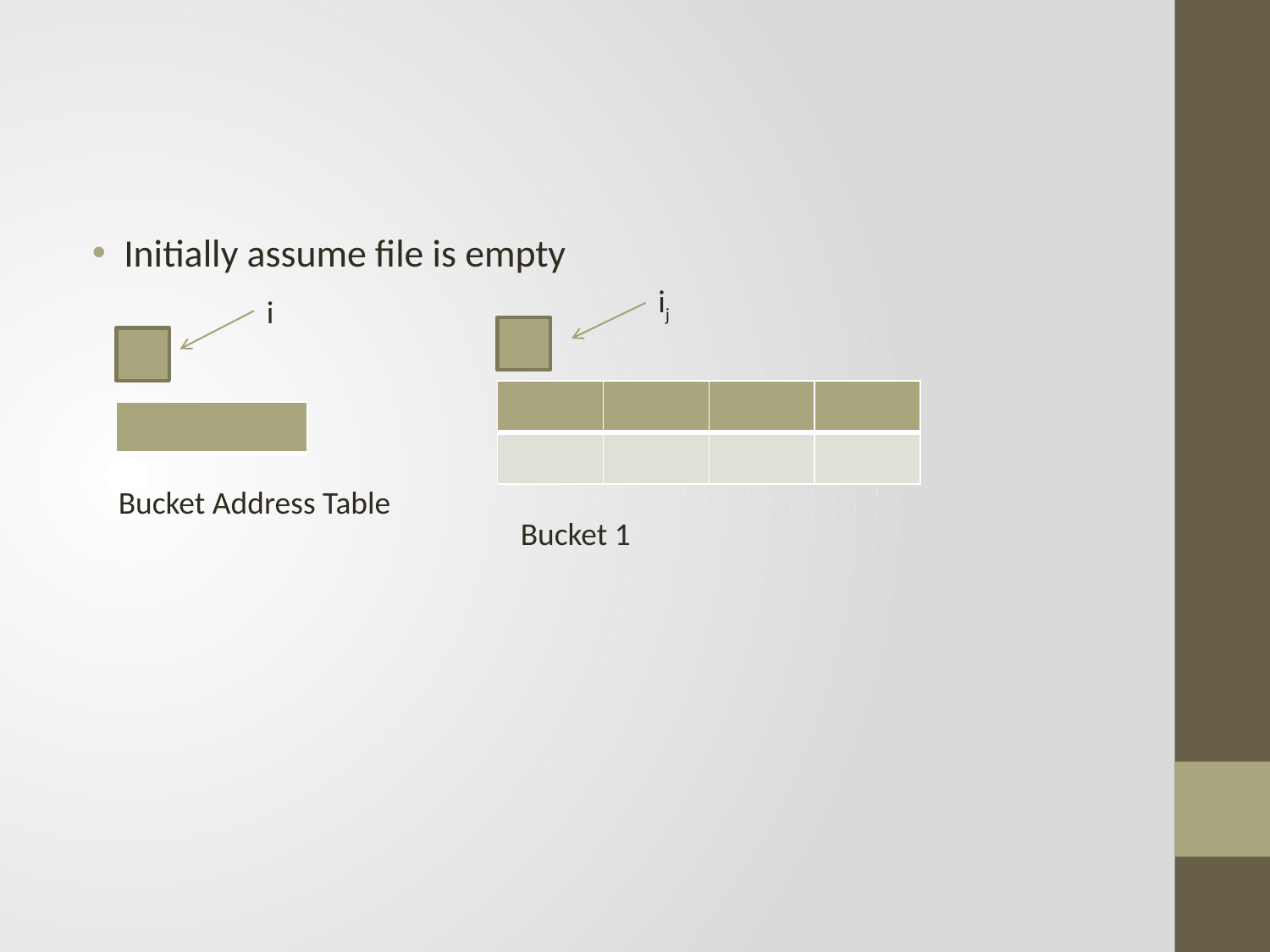

#
Initially assume file is empty

ij
i

|  |  |  |  |
| --- | --- | --- | --- |
|  |  |  |  |
|  |
| --- |
Bucket Address Table
Bucket 1